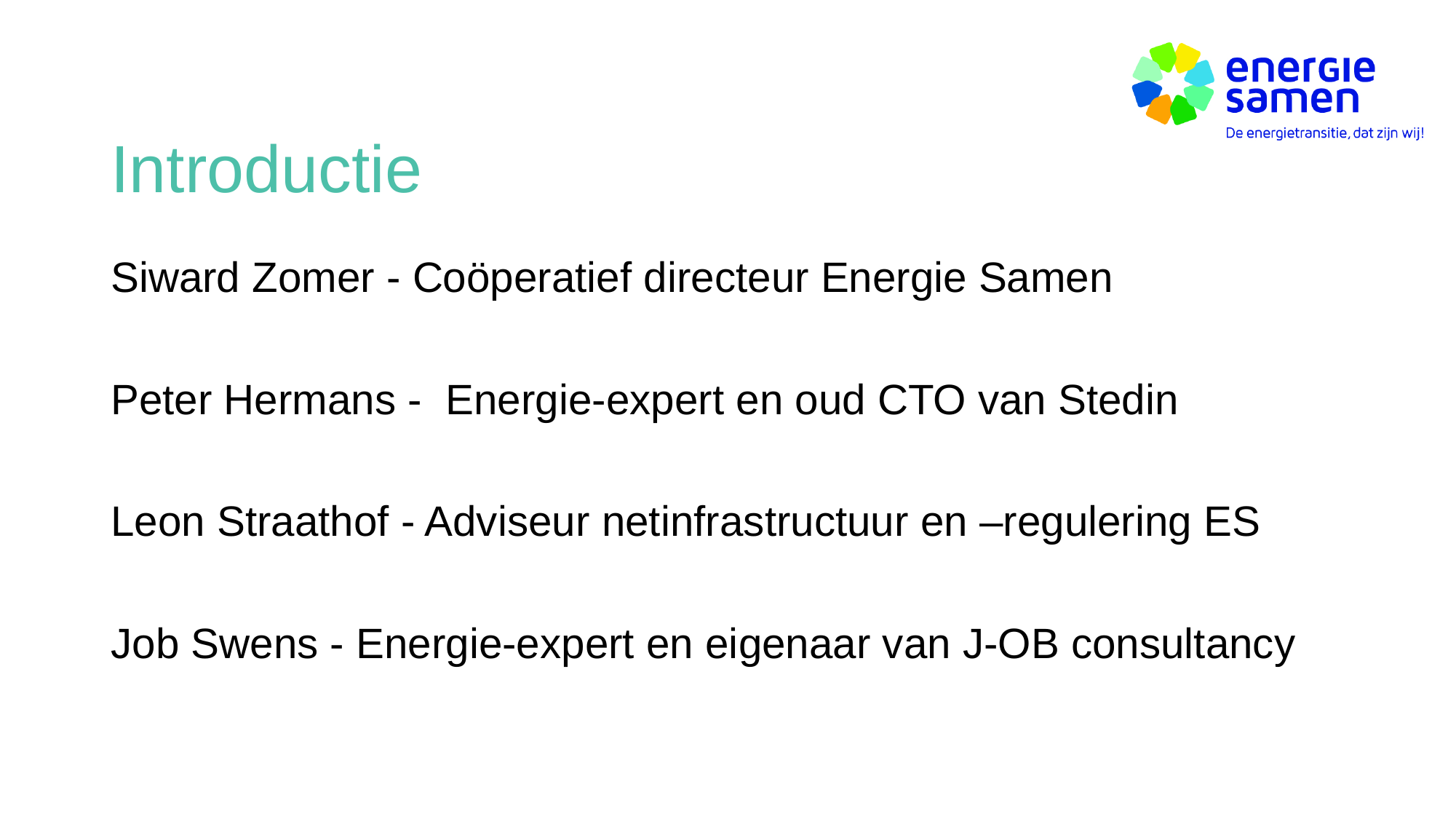

# Introductie
Siward Zomer - Coöperatief directeur Energie Samen

Peter Hermans -  Energie-expert en oud CTO van Stedin

Leon Straathof - Adviseur netinfrastructuur en –regulering ES

Job Swens - Energie-expert en eigenaar van J-OB consultancy